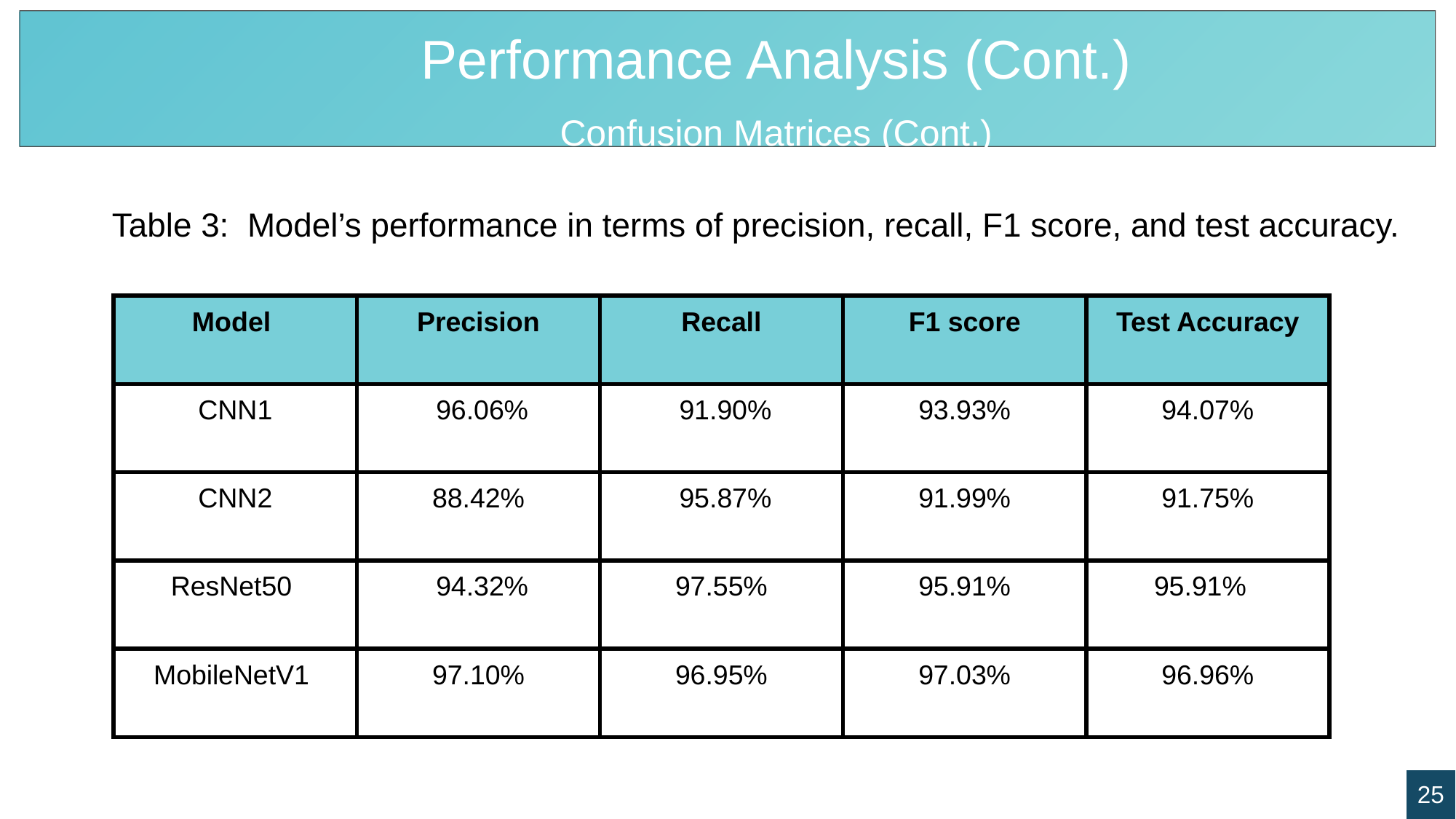

Performance Analysis (Cont.)
Confusion Matrices (Cont.)
Table 3:  Model’s performance in terms of precision, recall, F1 score, and test accuracy.
| Model | Precision | Recall | F1 score | Test Accuracy |
| --- | --- | --- | --- | --- |
| CNN1 | 96.06% | 91.90% | 93.93% | 94.07% |
| CNN2 | 88.42% | 95.87% | 91.99% | 91.75% |
| ResNet50 | 94.32% | 97.55% | 95.91% | 95.91% |
| MobileNetV1 | 97.10% | 96.95% | 97.03% | 96.96% |
25